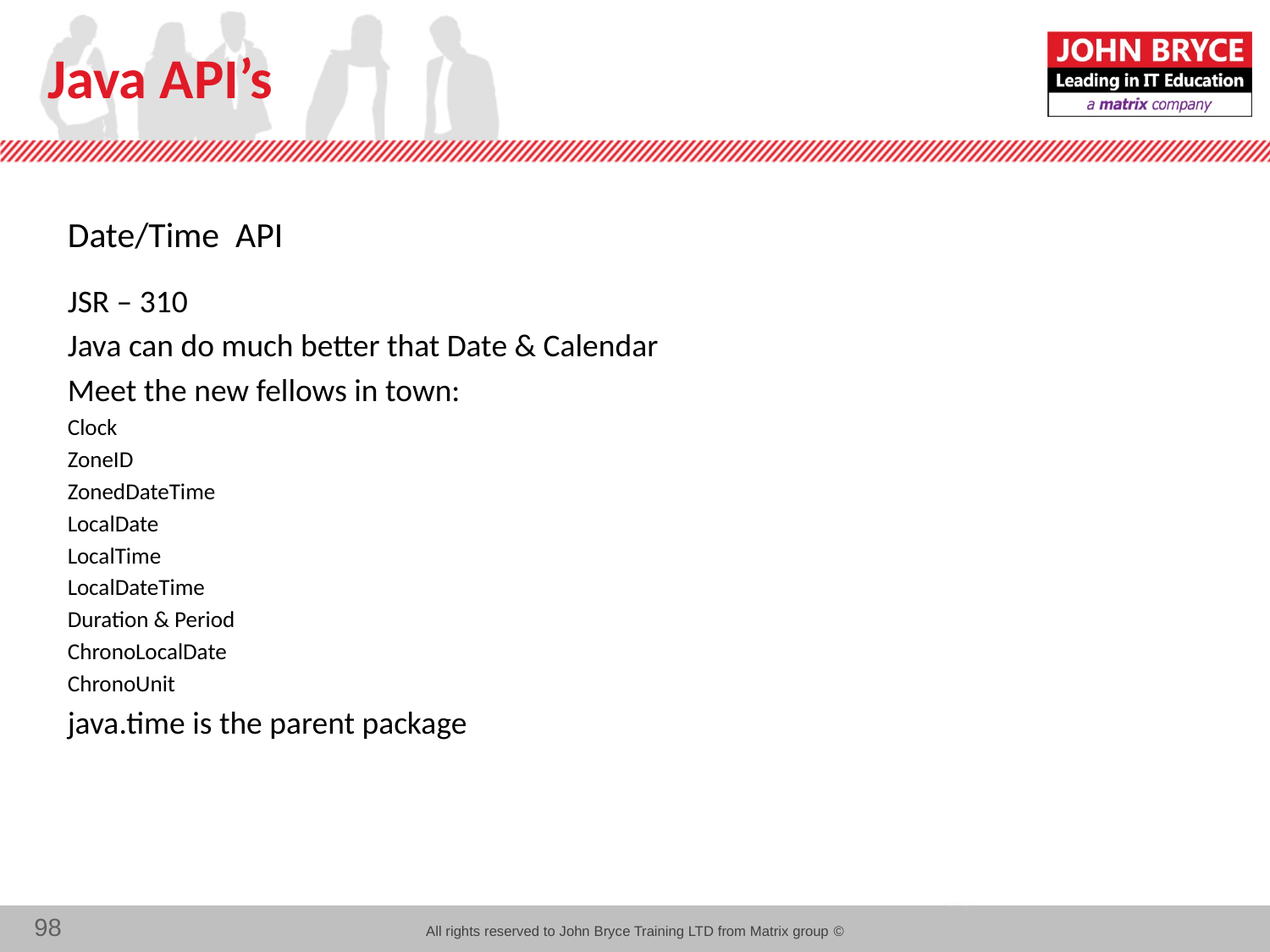

# Java API’s
Date/Time  API

JSR – 310
Java can do much better that Date & Calendar
Meet the new fellows in town:
Clock
ZoneID
ZonedDateTime
LocalDate
LocalTime
LocalDateTime
Duration & Period
ChronoLocalDate
ChronoUnit
java.time is the parent package